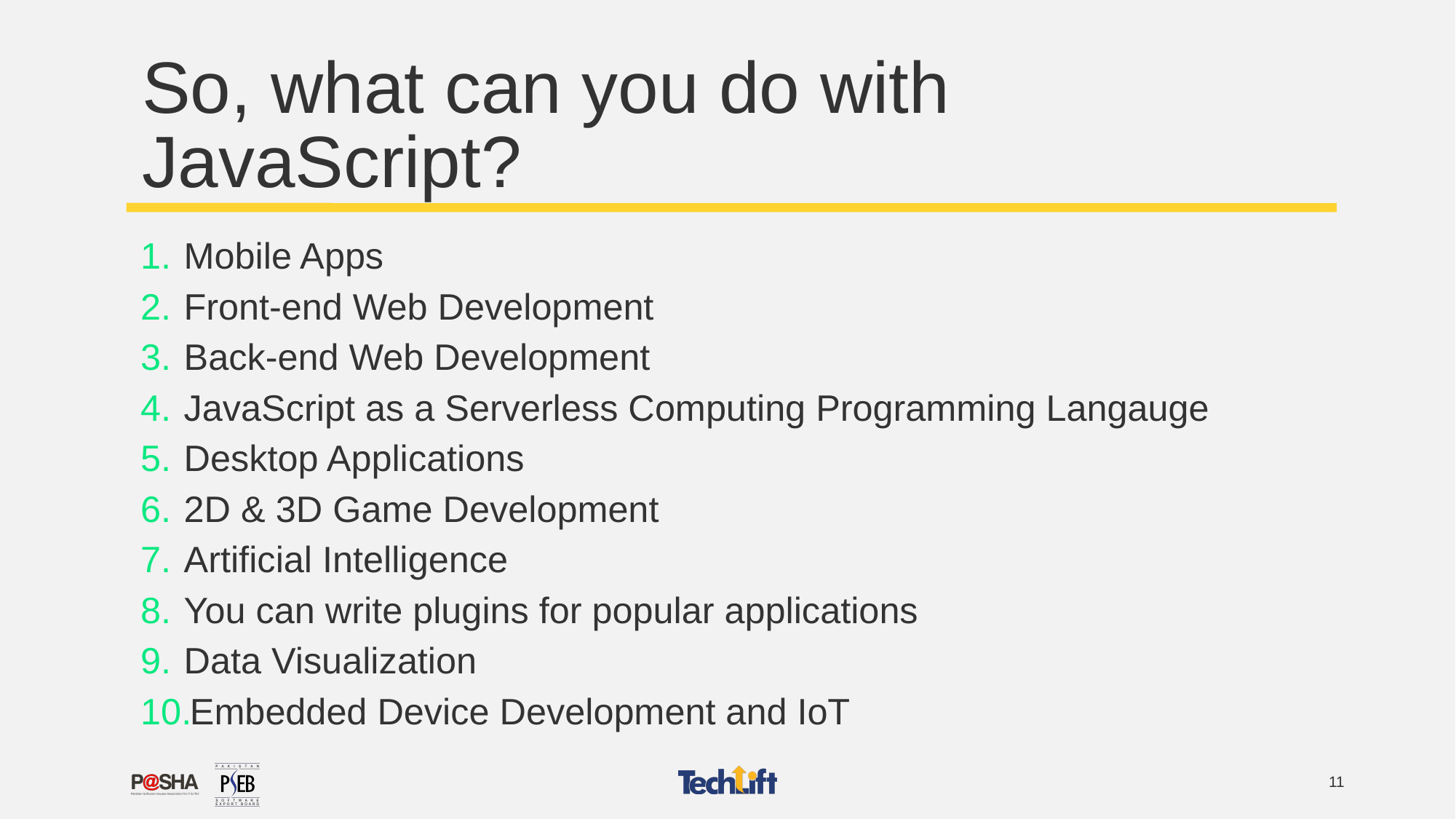

# So, what can you do with JavaScript?
Mobile Apps
Front-end Web Development
Back-end Web Development
JavaScript as a Serverless Computing Programming Langauge
Desktop Applications
2D & 3D Game Development
Artificial Intelligence
You can write plugins for popular applications
Data Visualization
Embedded Device Development and IoT
11